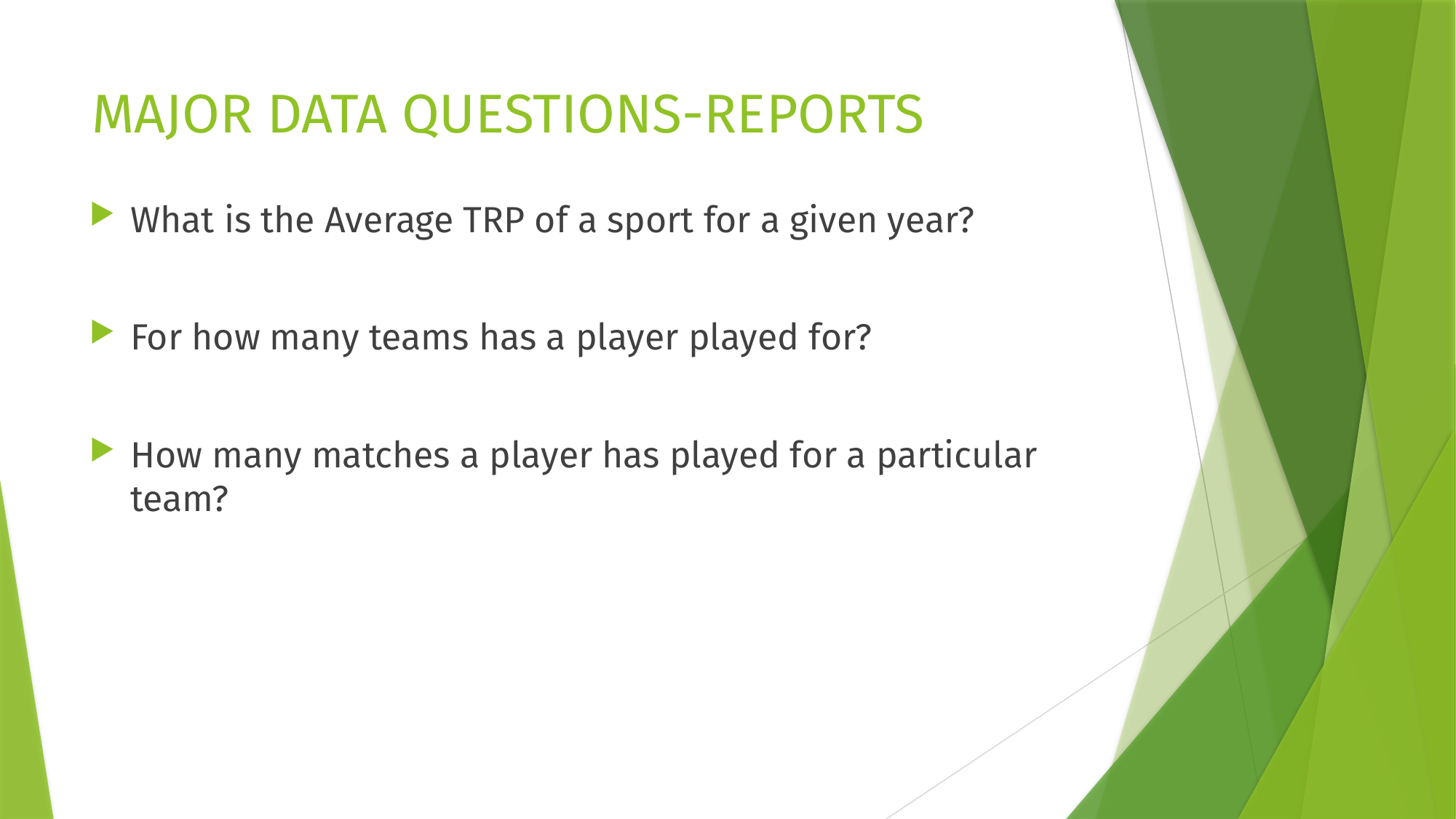

# MAJOR DATA QUESTIONS-REPORTS
What is the Average TRP of a sport for a given year?

For how many teams has a player played for?

How many matches a player has played for a particular team?